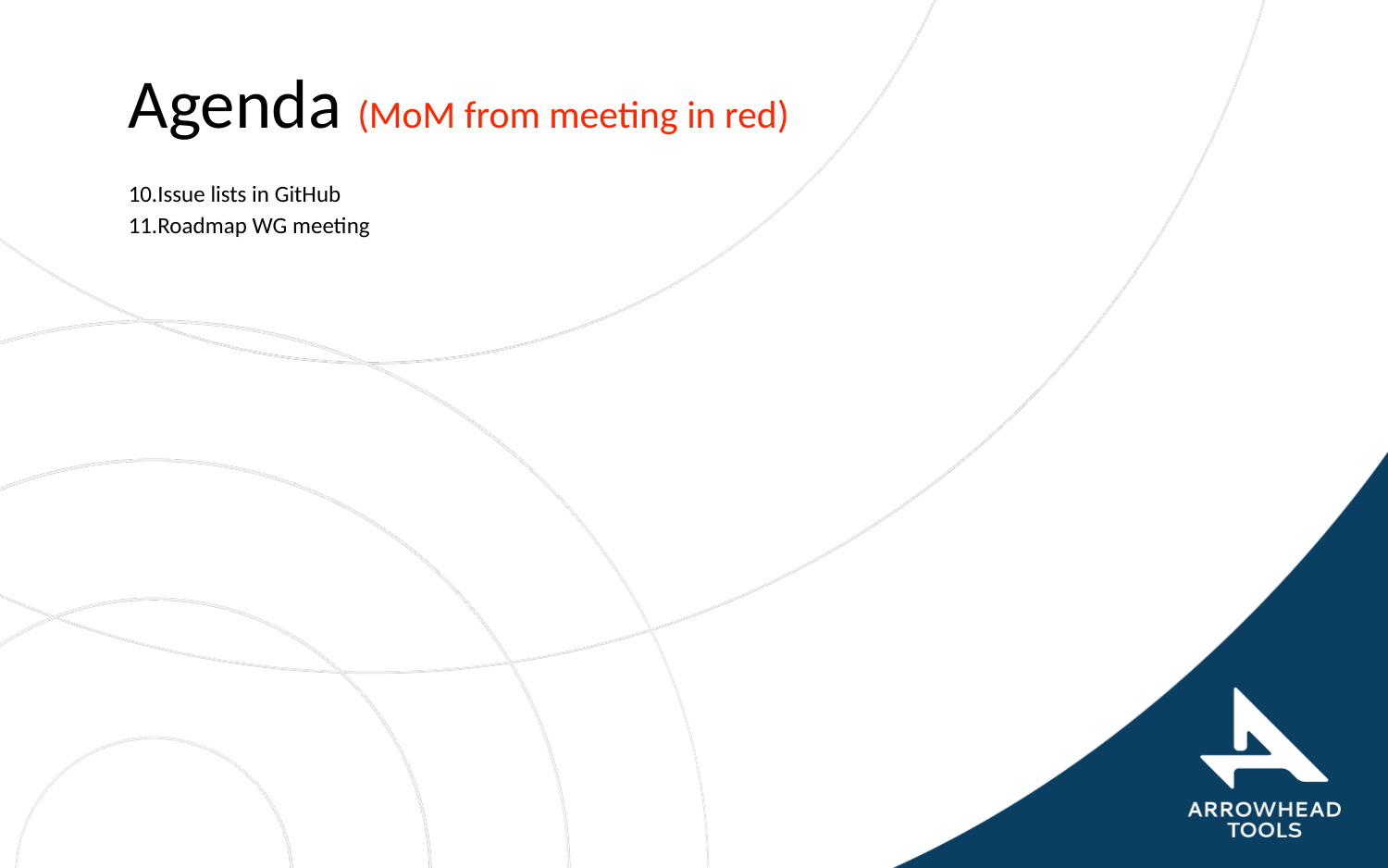

# Agenda (MoM from meeting in red)
Issue lists in GitHub
Roadmap WG meeting